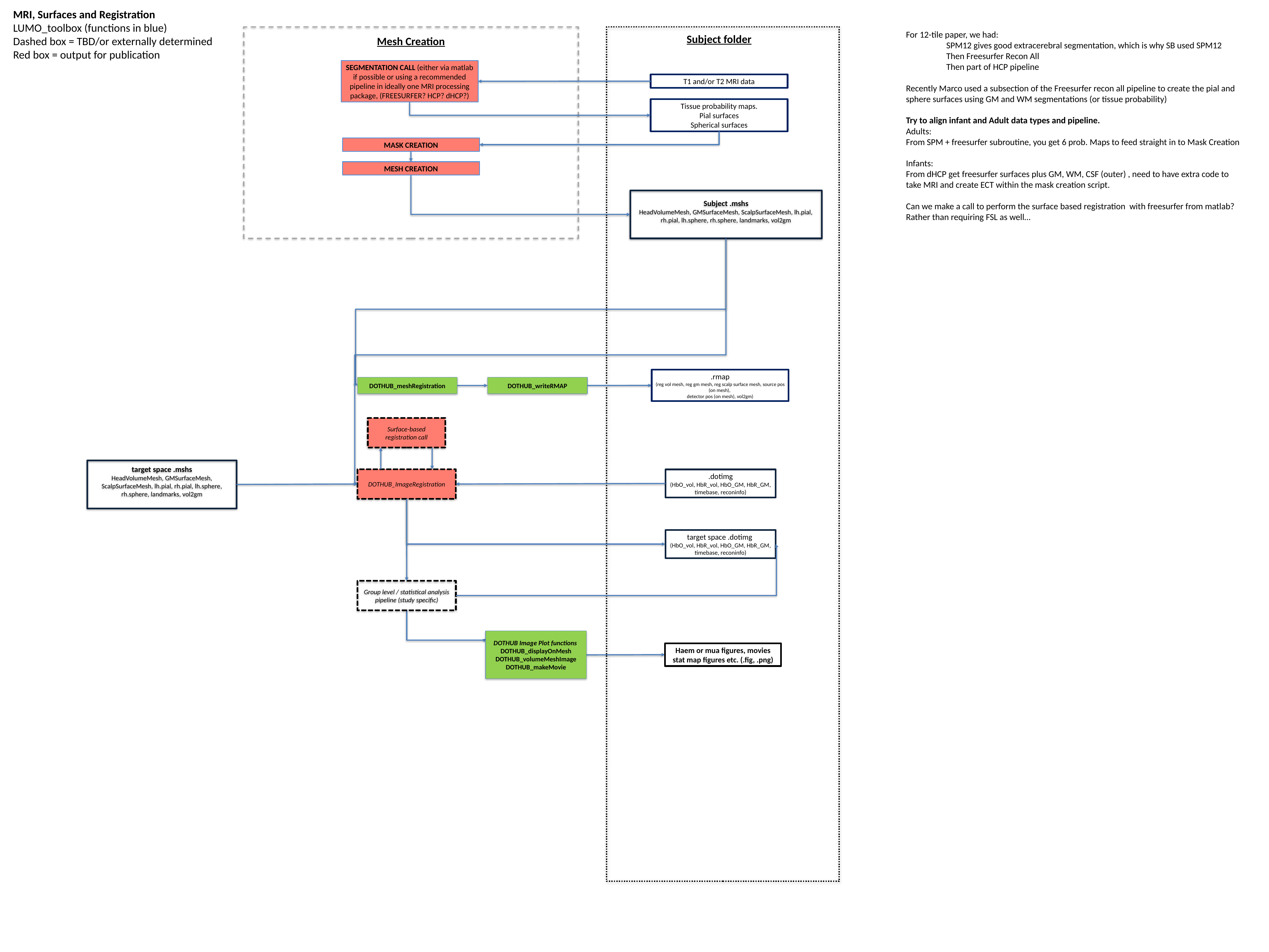

MRI, Surfaces and Registration
LUMO_toolbox (functions in blue)
Dashed box = TBD/or externally determined
Red box = output for publication

For 12-tile paper, we had:
	SPM12 gives good extracerebral segmentation, which is why SB used SPM12
	Then Freesurfer Recon All
	Then part of HCP pipeline

Recently Marco used a subsection of the Freesurfer recon all pipeline to create the pial and sphere surfaces using GM and WM segmentations (or tissue probability)

Try to align infant and Adult data types and pipeline.
Adults:
From SPM + freesurfer subroutine, you get 6 prob. Maps to feed straight in to Mask Creation

Infants:
From dHCP get freesurfer surfaces plus GM, WM, CSF (outer) , need to have extra code to take MRI and create ECT within the mask creation script.

Can we make a call to perform the surface based registration  with freesurfer from matlab?  Rather than requiring FSL as well…

Subject folder
Mesh Creation
SEGMENTATION CALL (either via matlab if possible or using a recommended pipeline in ideally one MRI processing package, (FREESURFER? HCP? dHCP?)
T1 and/or T2 MRI data
Tissue probability maps.
Pial surfaces
Spherical surfaces
MASK CREATION
MESH CREATION
Subject .mshs
HeadVolumeMesh, GMSurfaceMesh, ScalpSurfaceMesh, lh.pial, rh.pial, lh.sphere, rh.sphere, landmarks, vol2gm

.rmap
(reg vol mesh, reg gm mesh, reg scalp surface mesh, source pos (on mesh),
detector pos (on mesh), vol2gm)
DOTHUB_meshRegistration
DOTHUB_writeRMAP
Surface-based registration call
target space .mshs
HeadVolumeMesh, GMSurfaceMesh, ScalpSurfaceMesh, lh.pial, rh.pial, lh.sphere, rh.sphere, landmarks, vol2gm

DOTHUB_ImageRegistration
.dotimg
(HbO_vol, HbR_vol, HbO_GM, HbR_GM, timebase, reconinfo)
target space .dotimg
(HbO_vol, HbR_vol, HbO_GM, HbR_GM, timebase, reconinfo)
Group level / statistical analysis pipeline (study specific)
DOTHUB Image Plot functions
DOTHUB_displayOnMesh
DOTHUB_volumeMeshImage
DOTHUB_makeMovie
Haem or mua figures, movies
stat map figures etc. (.fig, .png)